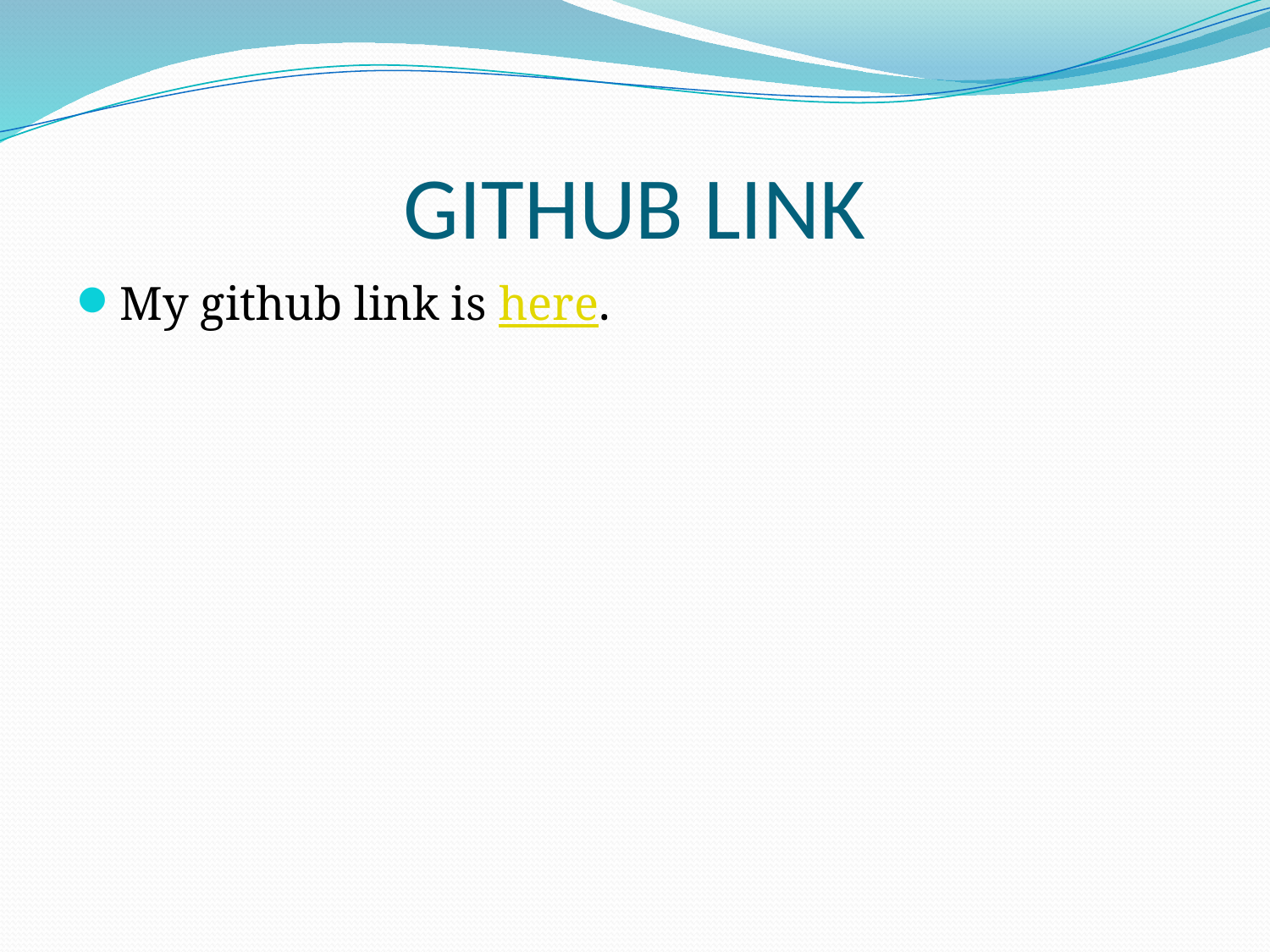

# GITHUB LINK
My github link is here.